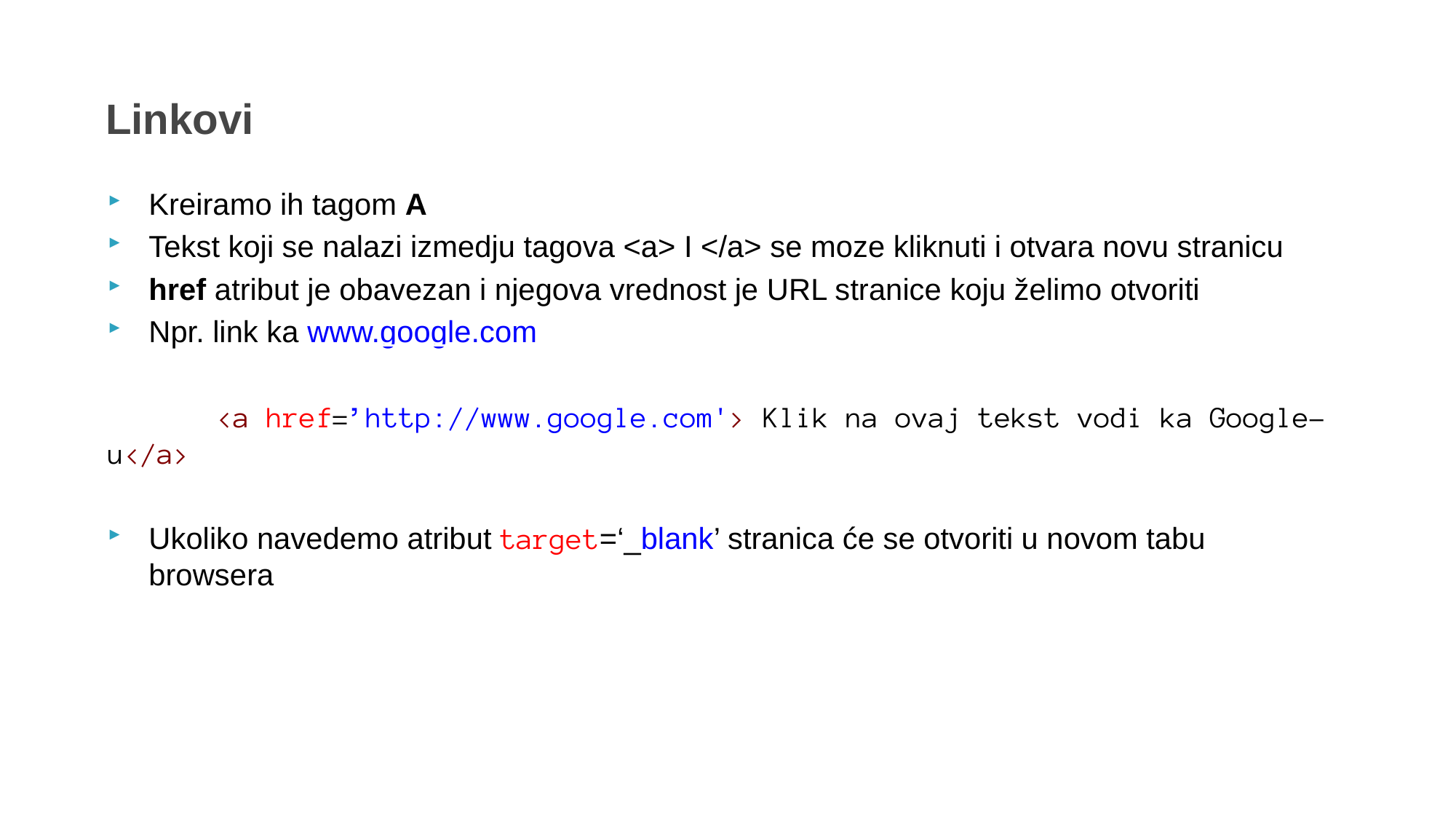

Linkovi
Kreiramo ih tagom A
Tekst koji se nalazi izmedju tagova <a> I </a> se moze kliknuti i otvara novu stranicu
href atribut je obavezan i njegova vrednost je URL stranice koju želimo otvoriti
Npr. link ka www.google.com

	<a href=’http://www.google.com'> Klik na ovaj tekst vodi ka Google-u</a>

Ukoliko navedemo atribut target=‘_blank’ stranica će se otvoriti u novom tabu browsera